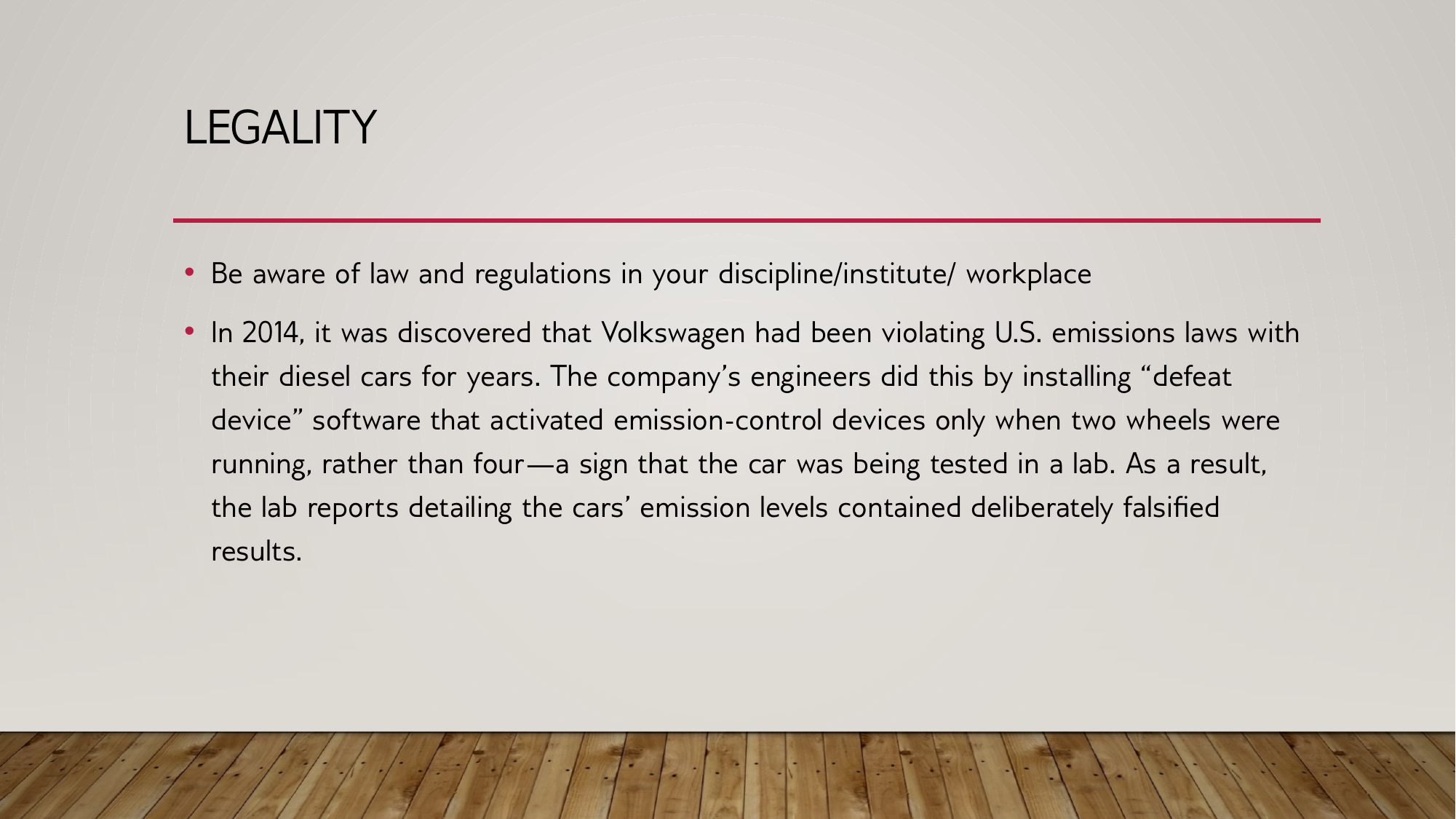

# Legality
Be aware of law and regulations in your discipline/institute/ workplace
In 2014, it was discovered that Volkswagen had been violating U.S. emissions laws with their diesel cars for years. The company’s engineers did this by installing “defeat device” software that activated emission-control devices only when two wheels were running, rather than four—a sign that the car was being tested in a lab. As a result, the lab reports detailing the cars’ emission levels contained deliberately falsified results.